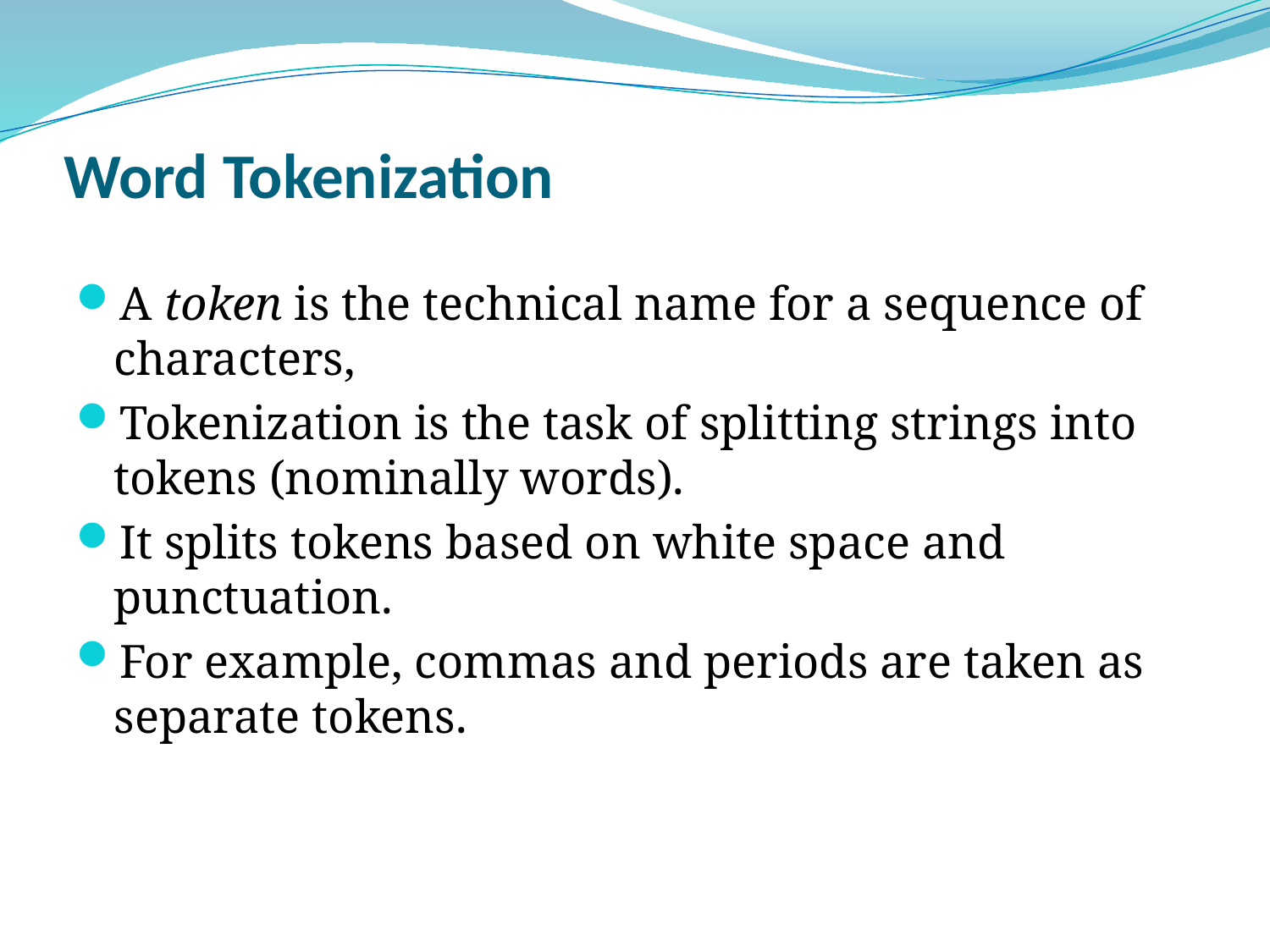

# Word Tokenization
A token is the technical name for a sequence of characters,
Tokenization is the task of splitting strings into tokens (nominally words).
It splits tokens based on white space and punctuation.
For example, commas and periods are taken as separate tokens.